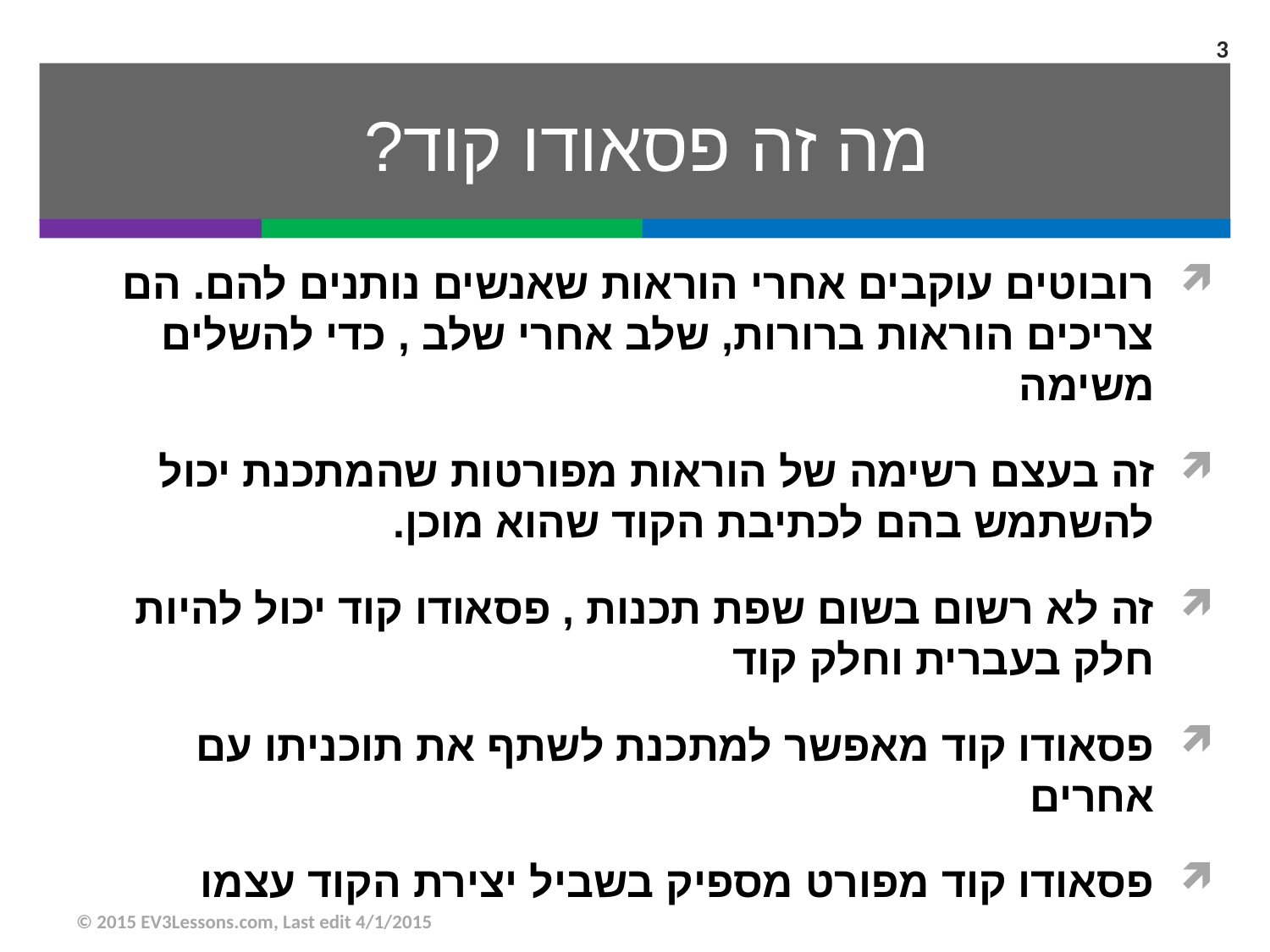

3
# מה זה פסאודו קוד?
רובוטים עוקבים אחרי הוראות שאנשים נותנים להם. הם צריכים הוראות ברורות, שלב אחרי שלב , כדי להשלים משימה
זה בעצם רשימה של הוראות מפורטות שהמתכנת יכול להשתמש בהם לכתיבת הקוד שהוא מוכן.
זה לא רשום בשום שפת תכנות , פסאודו קוד יכול להיות חלק בעברית וחלק קוד
פסאודו קוד מאפשר למתכנת לשתף את תוכניתו עם אחרים
פסאודו קוד מפורט מספיק בשביל יצירת הקוד עצמו
© 2015 EV3Lessons.com, Last edit 4/1/2015